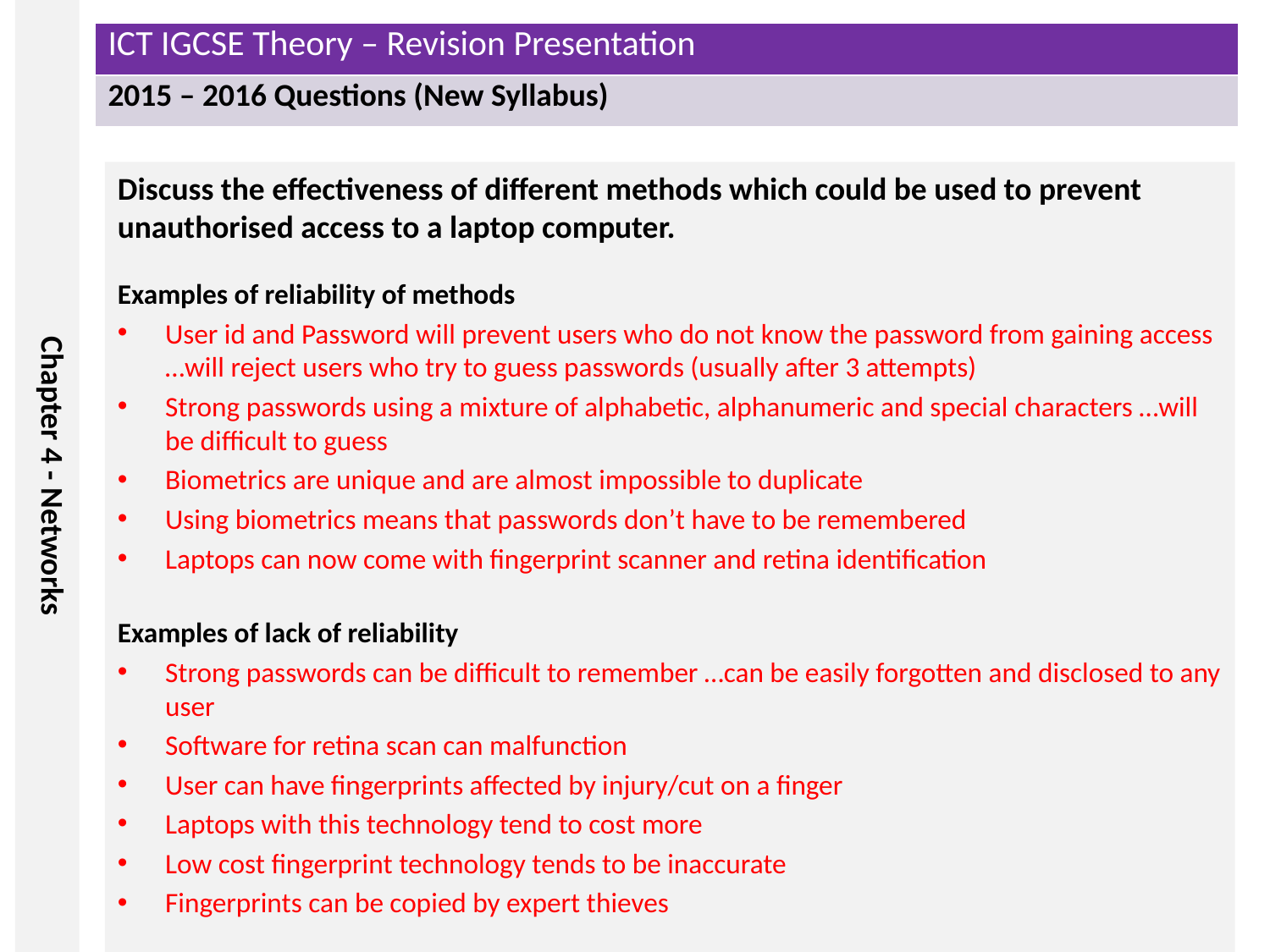

Discuss the effectiveness of different methods which could be used to prevent unauthorised access to a laptop computer.

Examples of reliability of methods
User id and Password will prevent users who do not know the password from gaining access …will reject users who try to guess passwords (usually after 3 attempts)
Strong passwords using a mixture of alphabetic, alphanumeric and special characters …will be difficult to guess
Biometrics are unique and are almost impossible to duplicate
Using biometrics means that passwords don’t have to be remembered
Laptops can now come with fingerprint scanner and retina identification

Examples of lack of reliability
Strong passwords can be difficult to remember …can be easily forgotten and disclosed to any user
Software for retina scan can malfunction
User can have fingerprints affected by injury/cut on a finger
Laptops with this technology tend to cost more
Low cost fingerprint technology tends to be inaccurate
Fingerprints can be copied by expert thieves